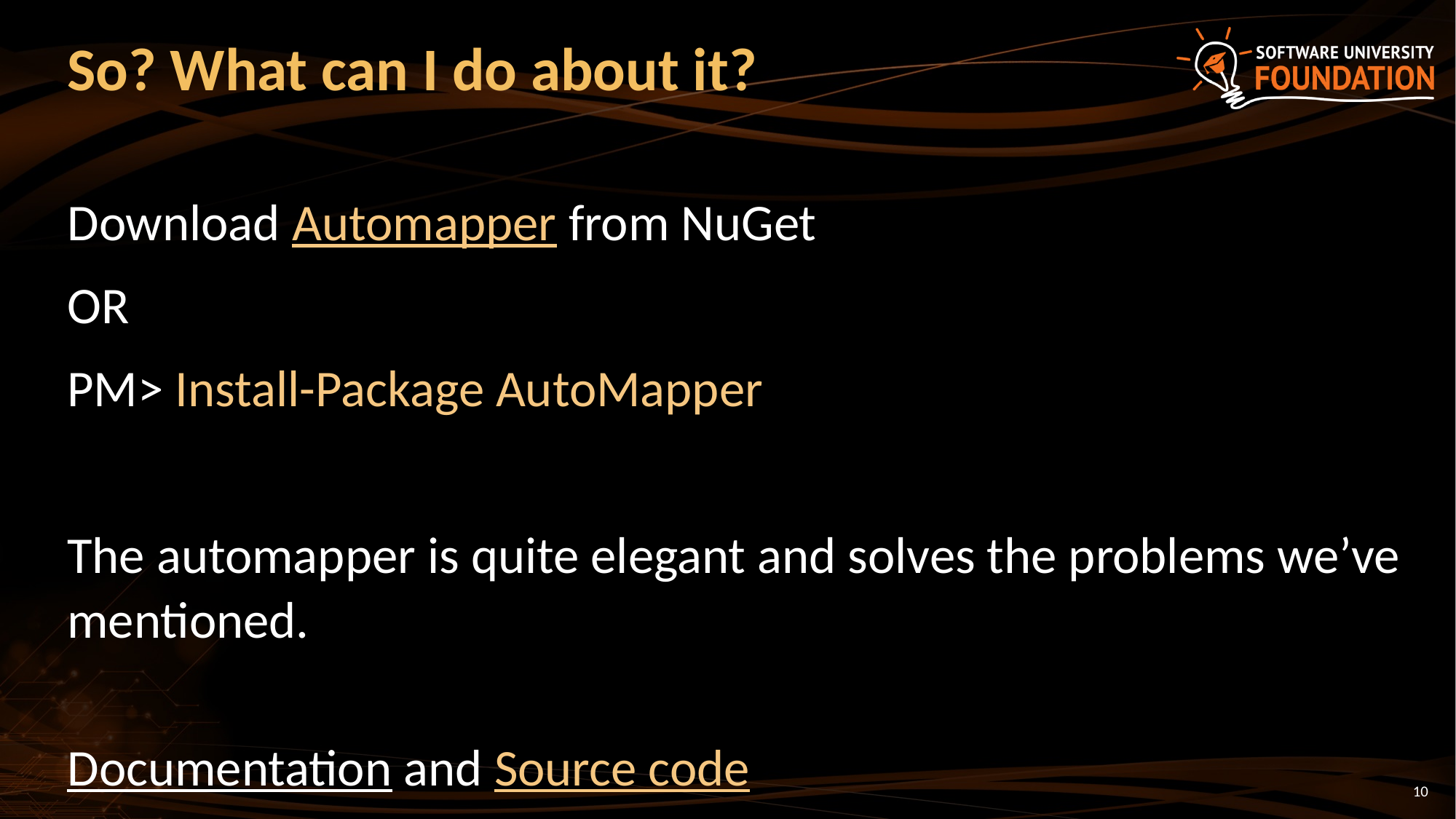

# So? What can I do about it?
Download Automapper from NuGet
OR
PM> Install-Package AutoMapper

The automapper is quite elegant and solves the problems we’ve mentioned.
Documentation and Source code
10